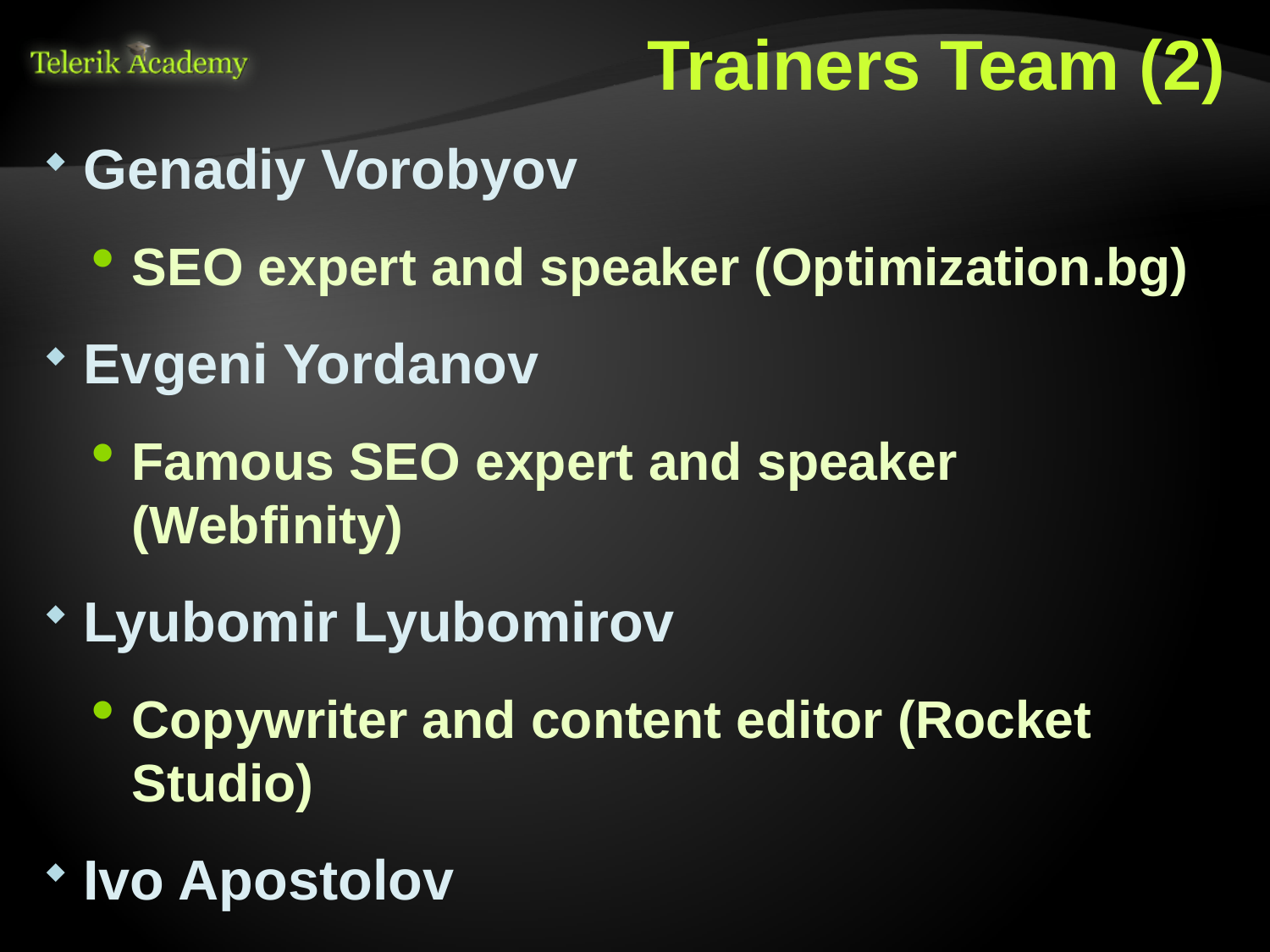

# Trainers Team (2)
Genadiy Vorobyov
SEO expert and speaker (Optimization.bg)
Evgeni Yordanov
Famous SEO expert and speaker (Webfinity)
Lyubomir Lyubomirov
Copywriter and content editor (Rocket Studio)
Ivo Apostolov
Web project manager (bTV Media Group)